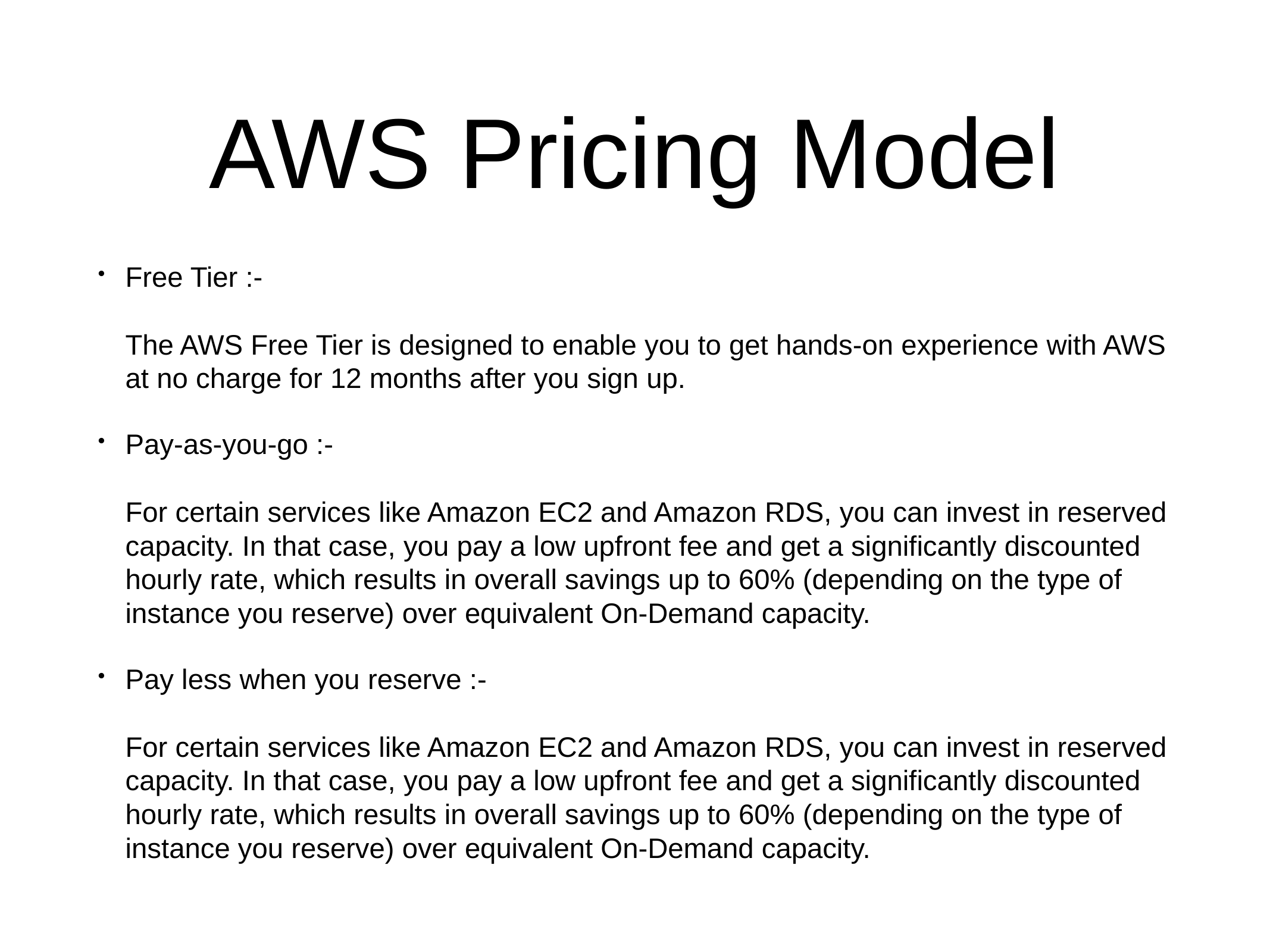

# AWS Pricing Model
Free Tier :-
The AWS Free Tier is designed to enable you to get hands-on experience with AWS at no charge for 12 months after you sign up.
Pay-as-you-go :-
For certain services like Amazon EC2 and Amazon RDS, you can invest in reserved capacity. In that case, you pay a low upfront fee and get a significantly discounted hourly rate, which results in overall savings up to 60% (depending on the type of instance you reserve) over equivalent On-Demand capacity.
Pay less when you reserve :-
For certain services like Amazon EC2 and Amazon RDS, you can invest in reserved capacity. In that case, you pay a low upfront fee and get a significantly discounted hourly rate, which results in overall savings up to 60% (depending on the type of instance you reserve) over equivalent On-Demand capacity.
20